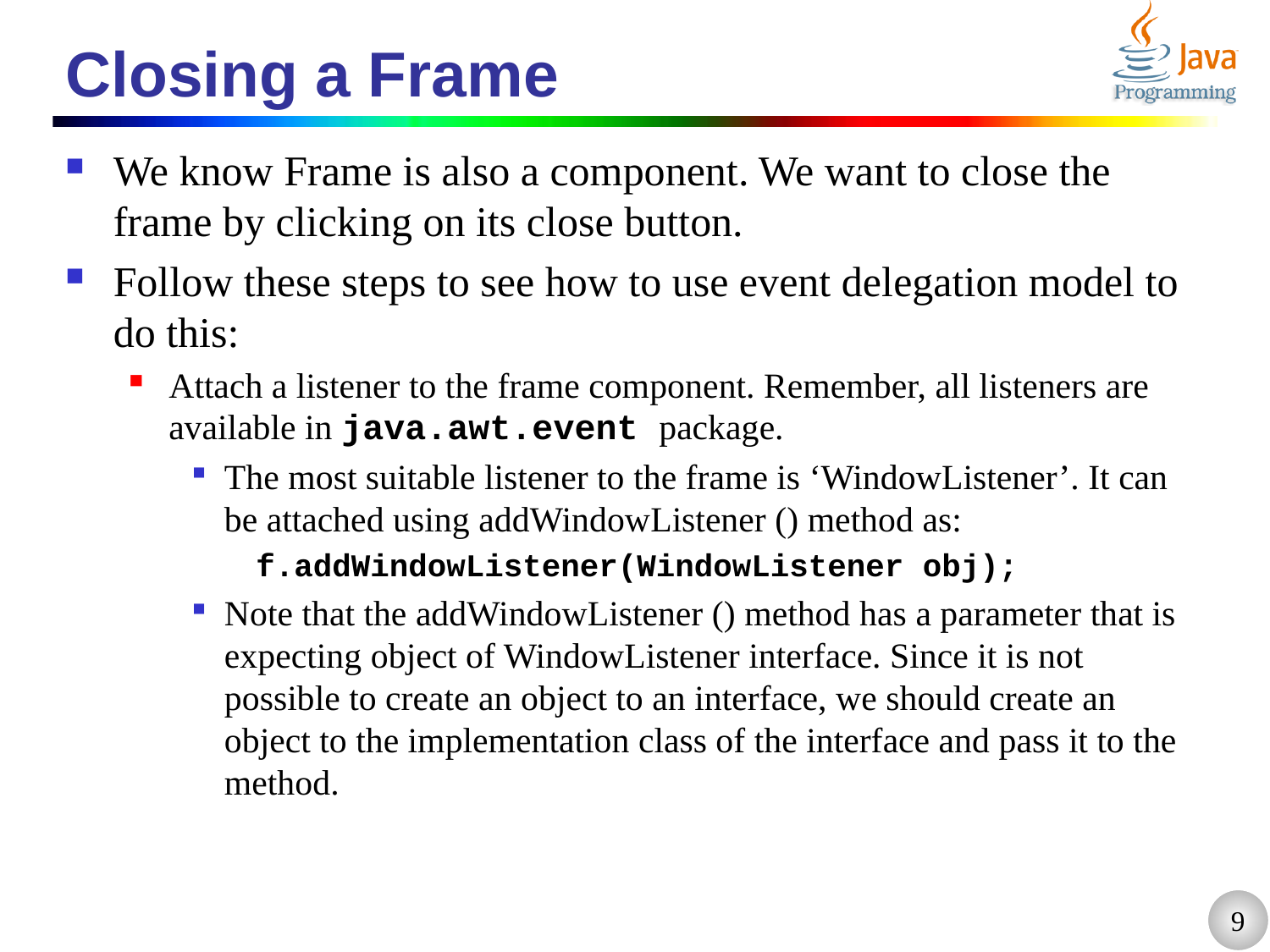

# Closing a Frame
We know Frame is also a component. We want to close the frame by clicking on its close button.
Follow these steps to see how to use event delegation model to do this:
Attach a listener to the frame component. Remember, all listeners are available in java.awt.event package.
The most suitable listener to the frame is ‘WindowListener’. It can be attached using addWindowListener () method as:
f.addWindowListener(WindowListener obj);
Note that the addWindowListener () method has a parameter that is expecting object of WindowListener interface. Since it is not possible to create an object to an interface, we should create an object to the implementation class of the interface and pass it to the method.